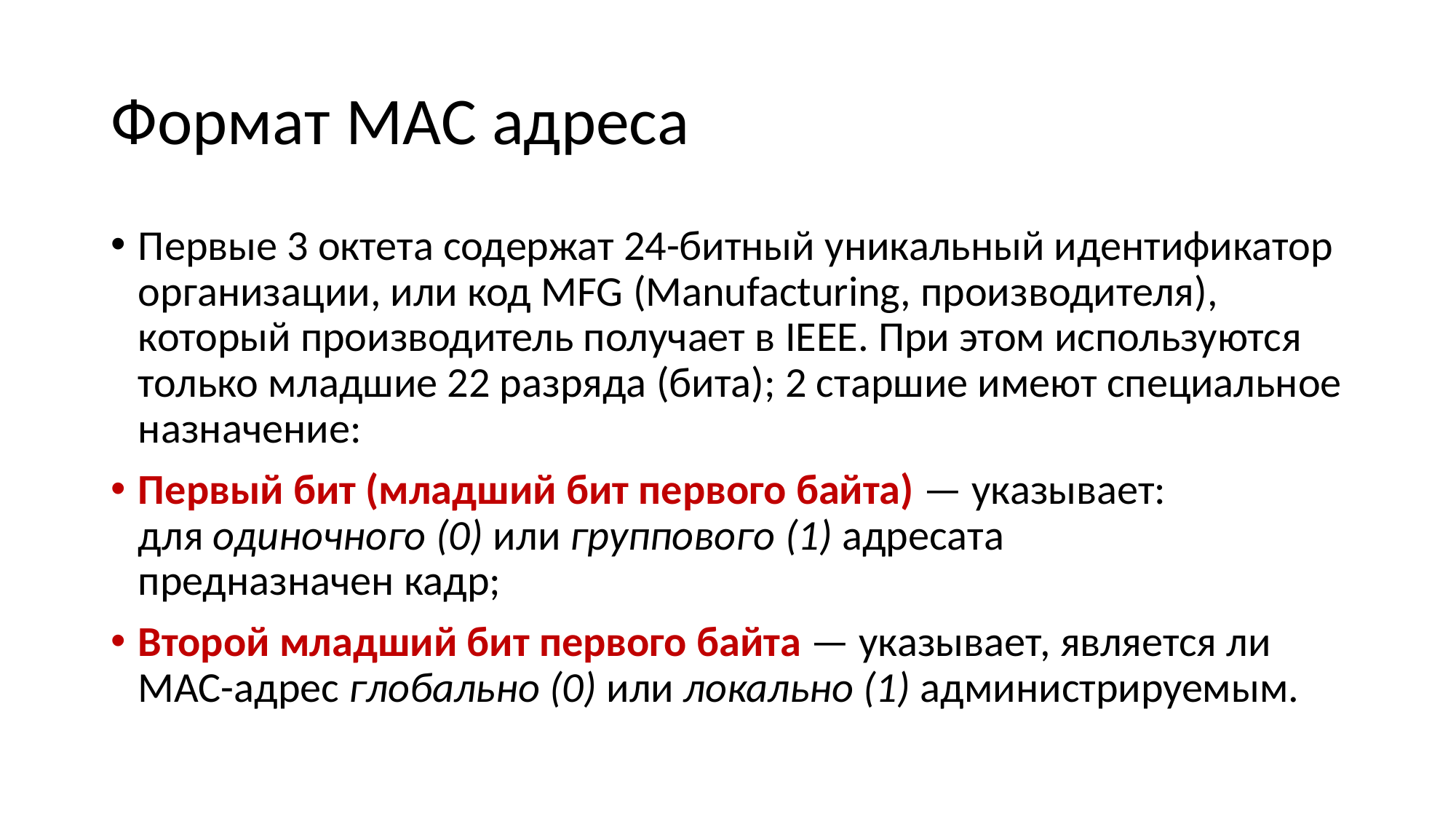

# Формат MAC адреса
Первые 3 октета содержат 24-битный уникальный идентификатор организации, или код MFG (Manufacturing, производителя), который производитель получает в IEEE. При этом используются только младшие 22 разряда (бита); 2 старшие имеют специальное назначение:
Первый бит (младший бит первого байта) — указывает: для одиночного (0) или группового (1) адресата предназначен кадр;
Второй младший бит первого байта — указывает, является ли MAC-адрес глобально (0) или локально (1) администрируемым.